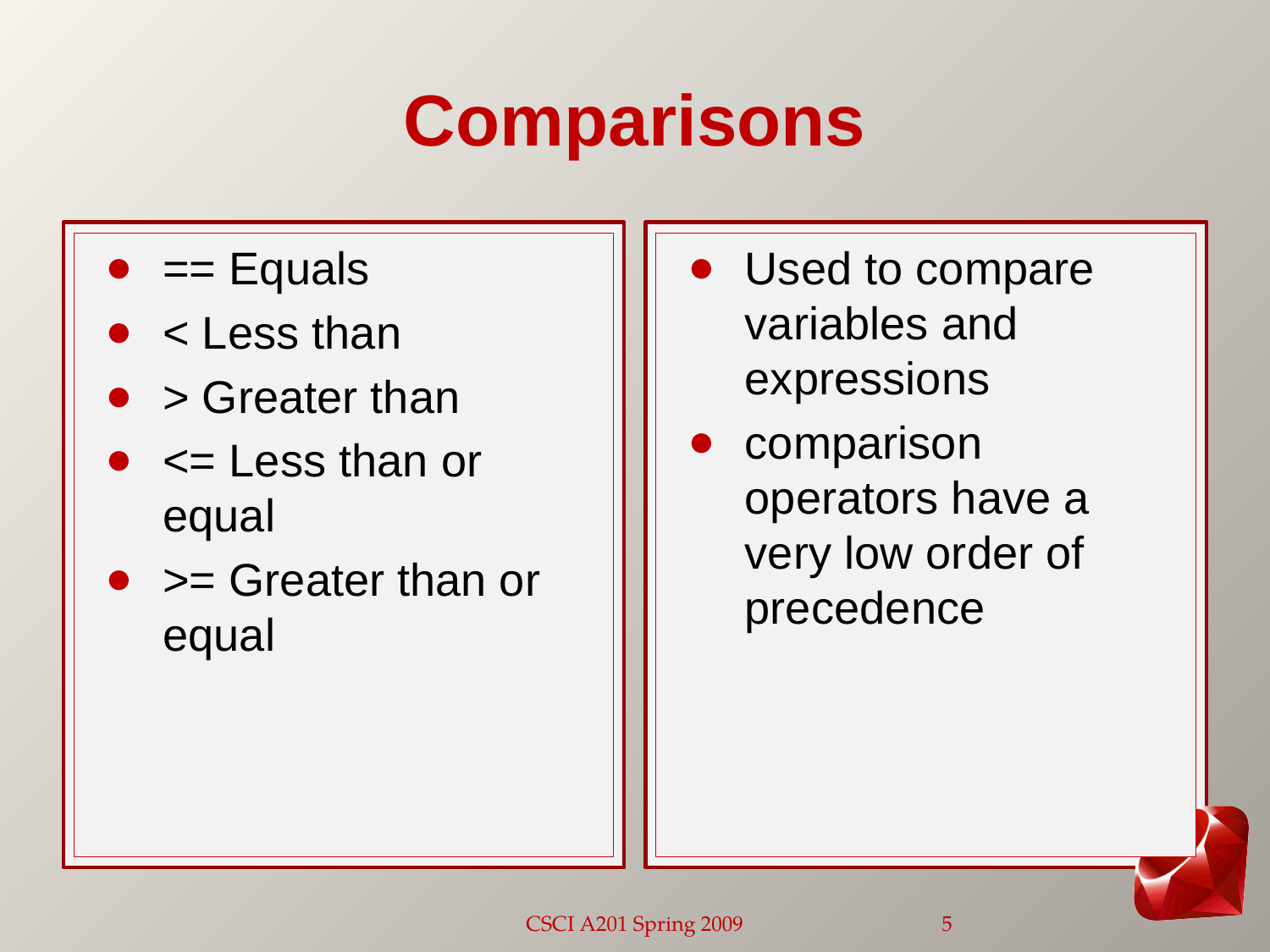

# Comparisons
== Equals
< Less than
> Greater than
<= Less than or equal
>= Greater than or equal
Used to compare variables and expressions
comparison operators have a very low order of precedence
CSCI A201 Spring 2009
5